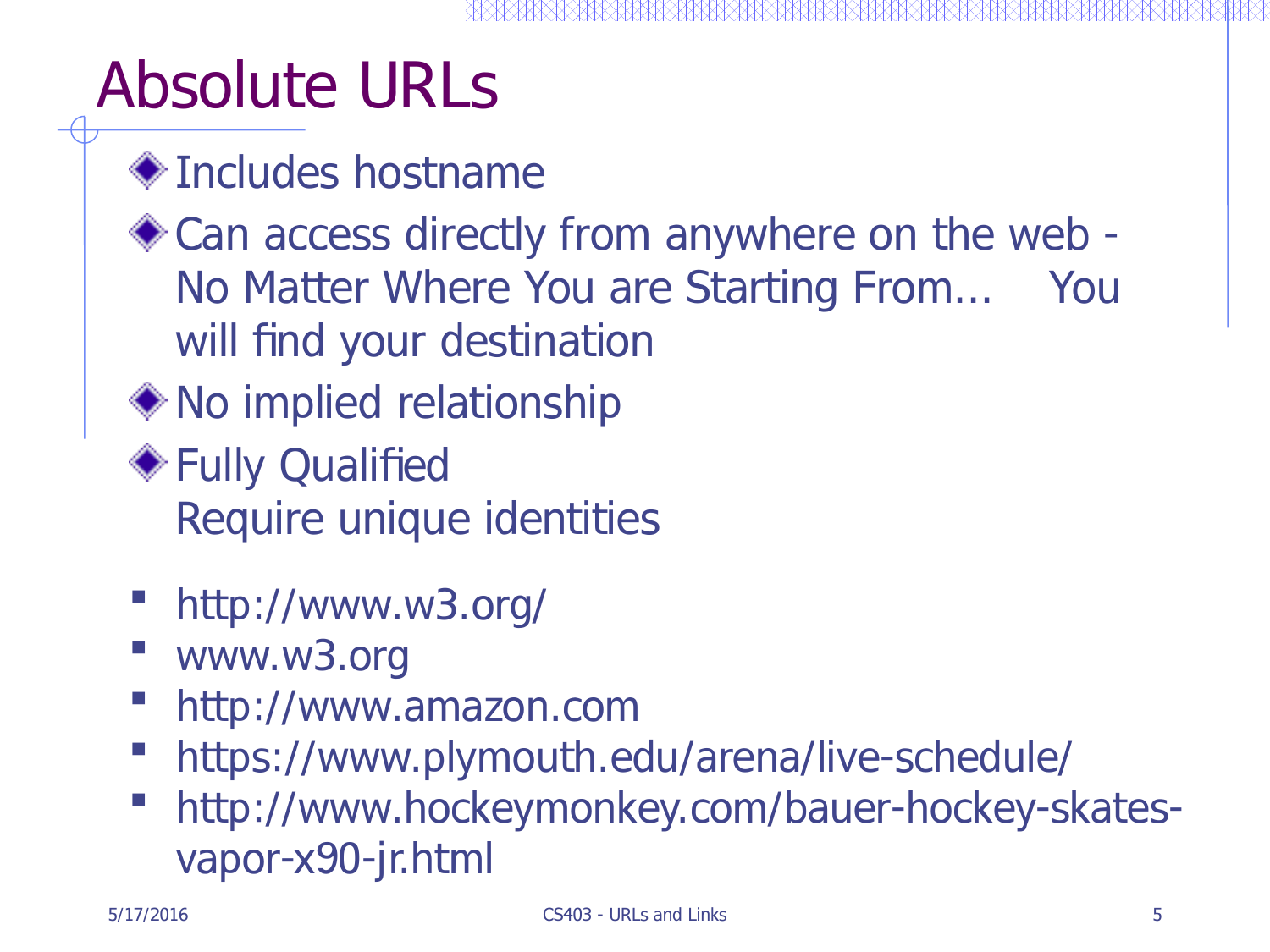

# Absolute URLs
Includes hostname
Can access directly from anywhere on the web - No Matter Where You are Starting From...    You will find your destination
No implied relationship
Fully Qualified
Require unique identities
http://www.w3.org/
www.w3.org
http://www.amazon.com
https://www.plymouth.edu/arena/live-schedule/
http://www.hockeymonkey.com/bauer-hockey-skates-vapor-x90-jr.html
5/17/2016
CS403 - URLs and Links
5